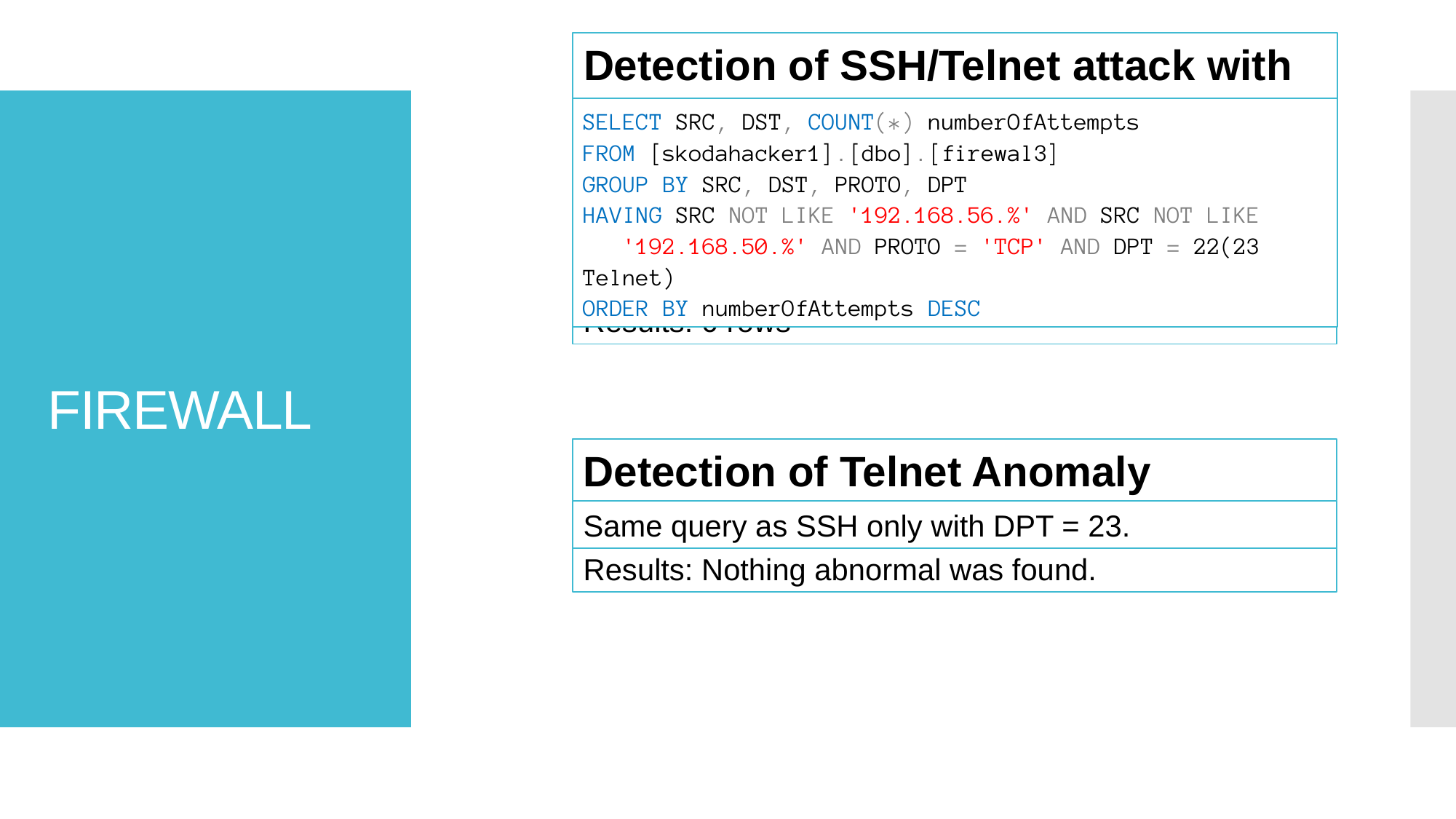

Detection of SSH/Telnet attack with dictionary
# FIREWALL
SELECT SRC, DST, COUNT(*) numberOfAttempts
FROM [skodahacker1].[dbo].[firewal3]
GROUP BY SRC, DST, PROTO, DPT
HAVING SRC NOT LIKE '192.168.56.%' AND SRC NOT LIKE        '192.168.50.%' AND PROTO = 'TCP' AND DPT = 22(23 Telnet)
ORDER BY numberOfAttempts DESC

Results: 0 rows
Detection of Telnet Anomaly
Same query as SSH only with DPT = 23.
Results: Nothing abnormal was found.